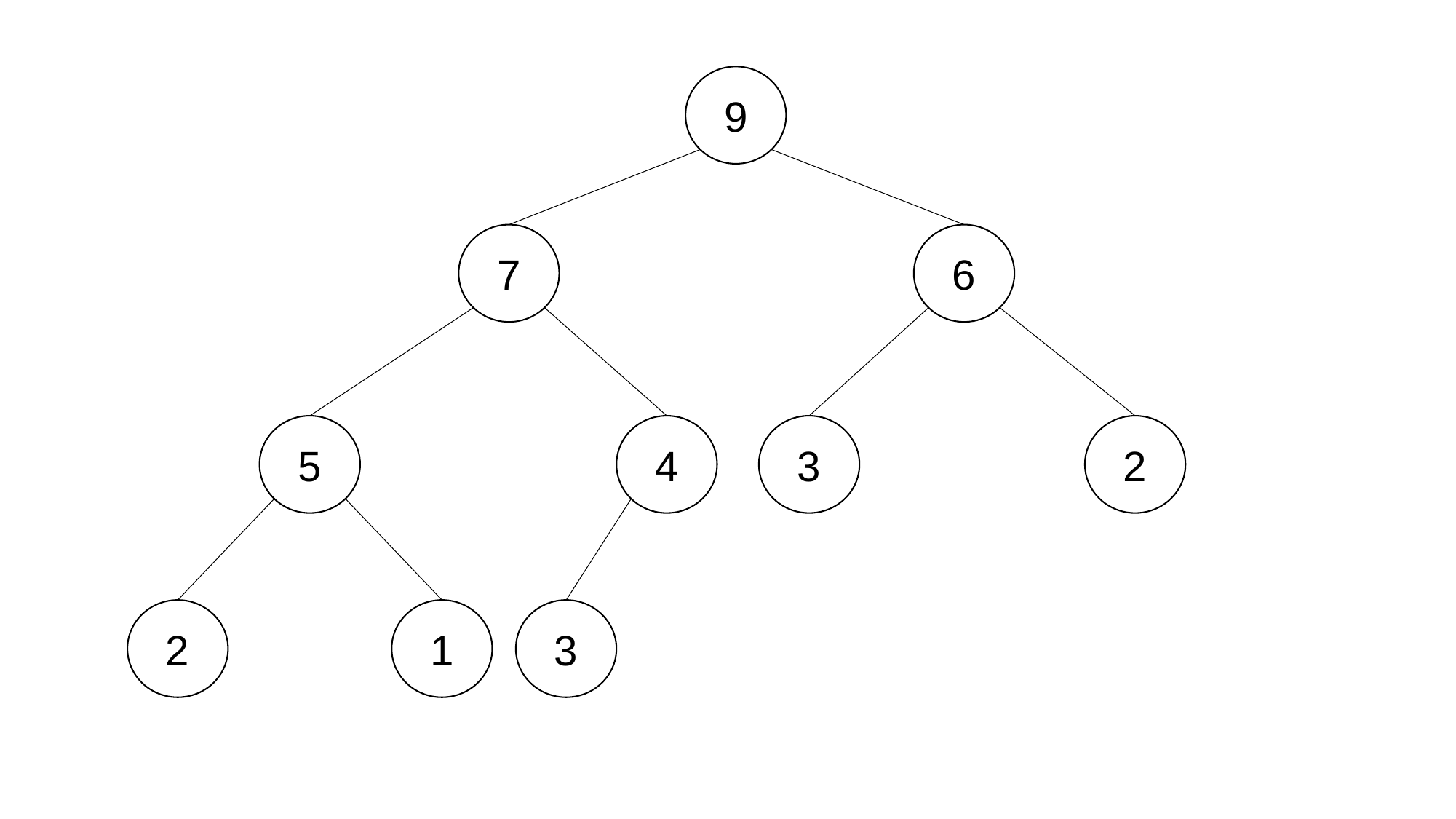

9
6
7
5
4
3
2
2
1
3